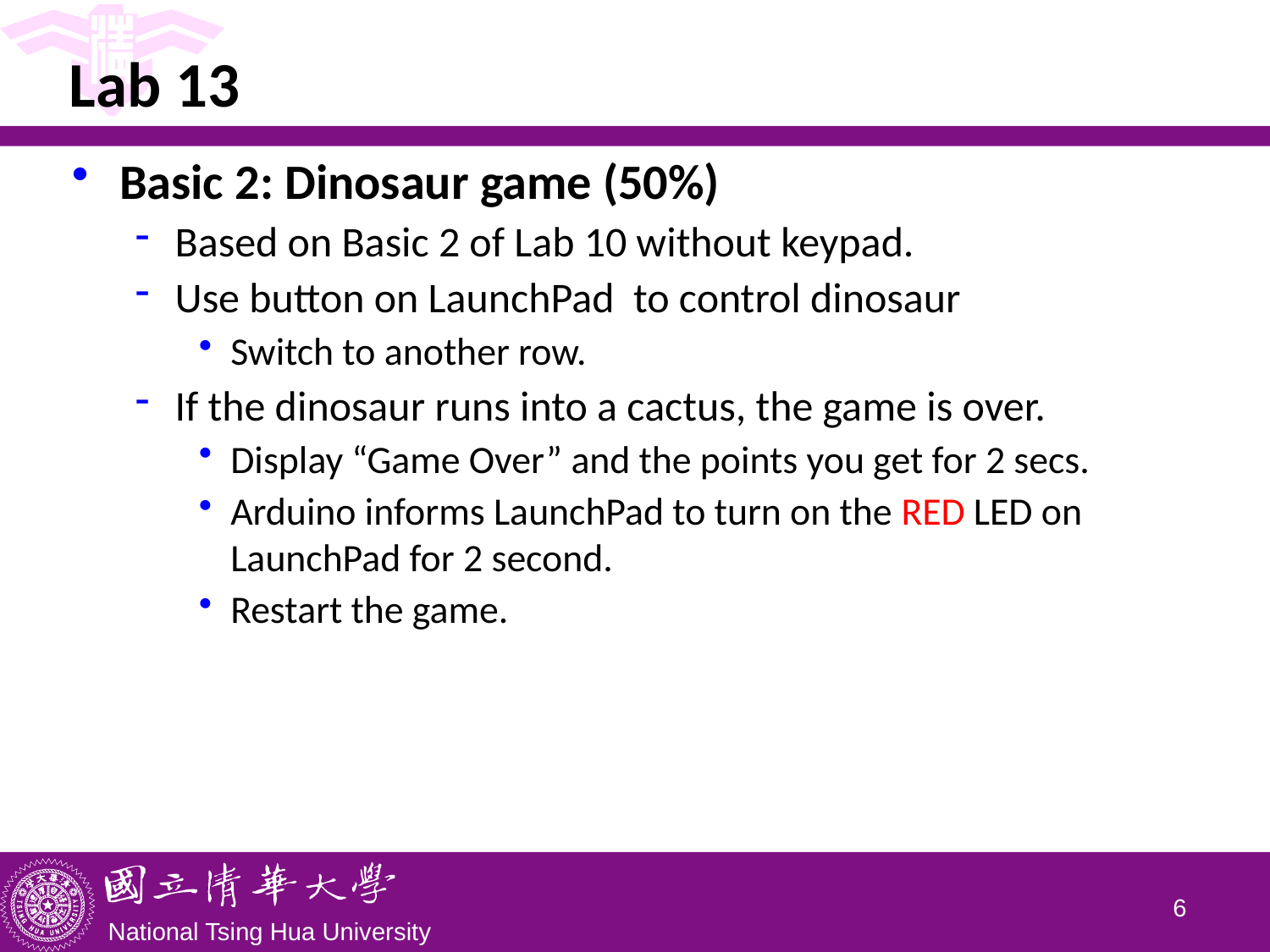

# Lab 13
Basic 2: Dinosaur game (50%)
Based on Basic 2 of Lab 10 without keypad.
Use button on LaunchPad  to control dinosaur
Switch to another row.
If the dinosaur runs into a cactus, the game is over.
Display “Game Over” and the points you get for 2 secs.
Arduino informs LaunchPad to turn on the RED LED on LaunchPad for 2 second.
Restart the game.

6